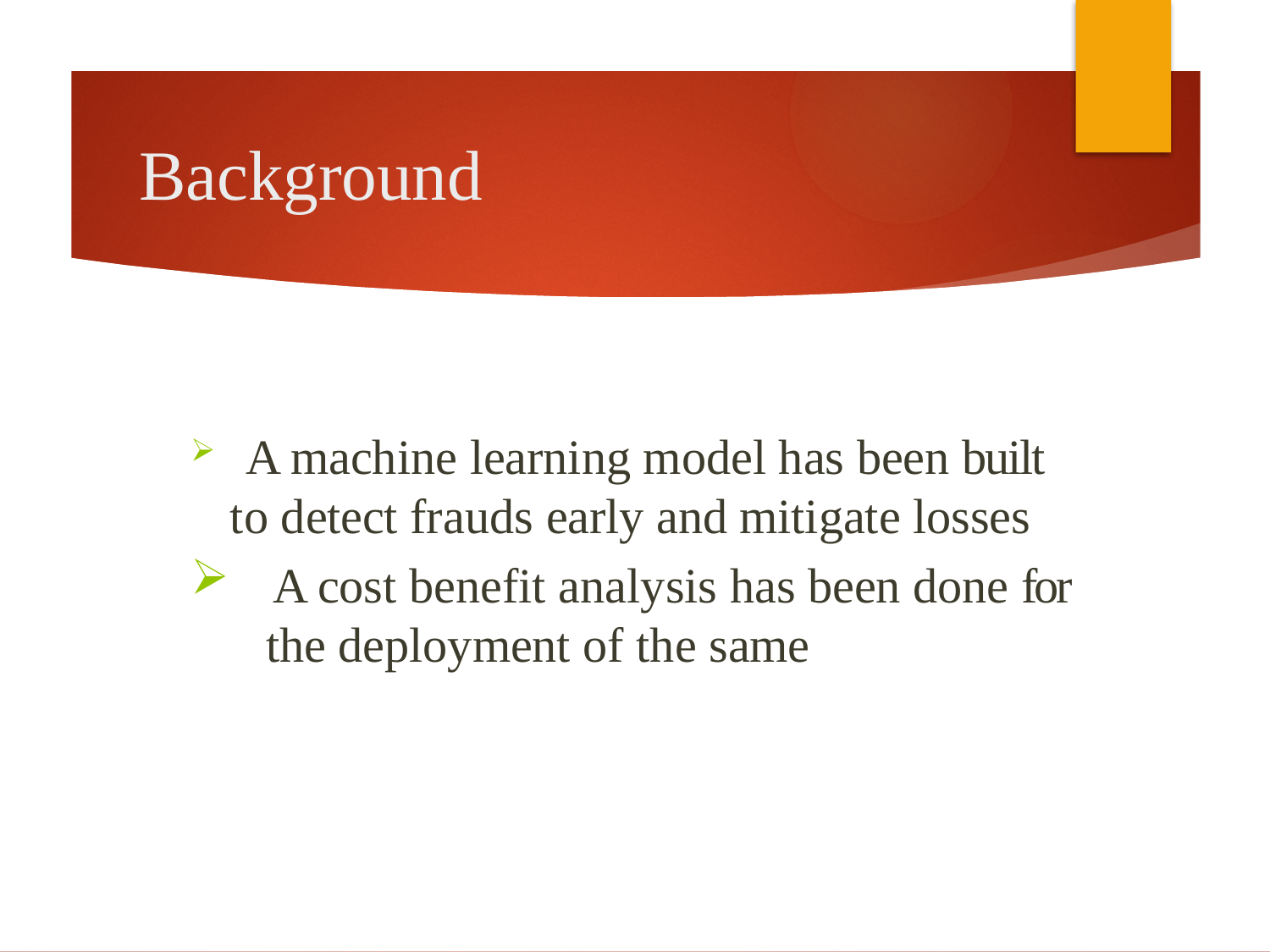

# Background
 A machine learning model has been built  to detect frauds early and mitigate losses
 A cost benefit analysis has been done for  the deployment of the same